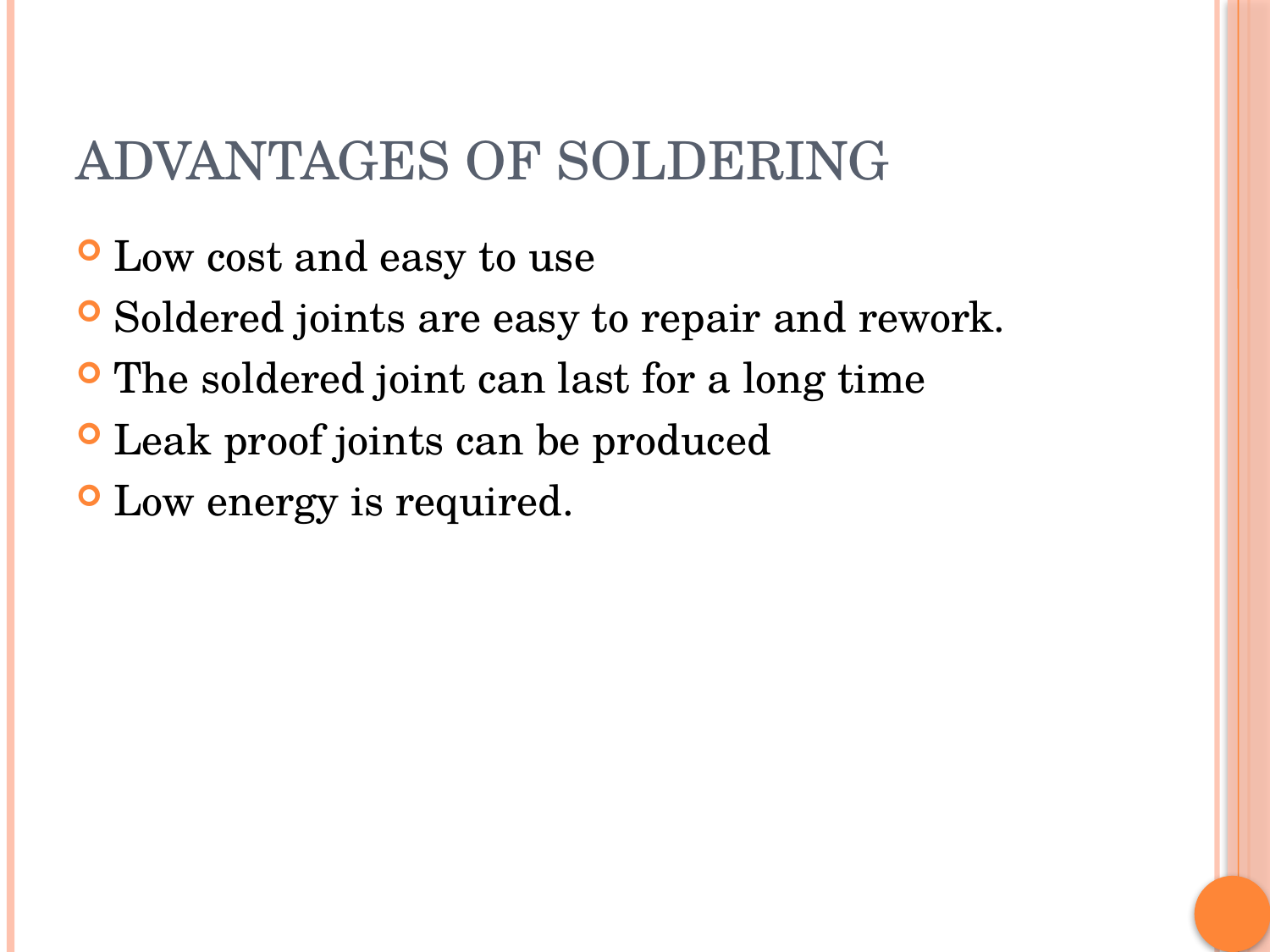

# Advantages of Soldering
Low cost and easy to use
Soldered joints are easy to repair and rework.
The soldered joint can last for a long time
Leak proof joints can be produced
Low energy is required.